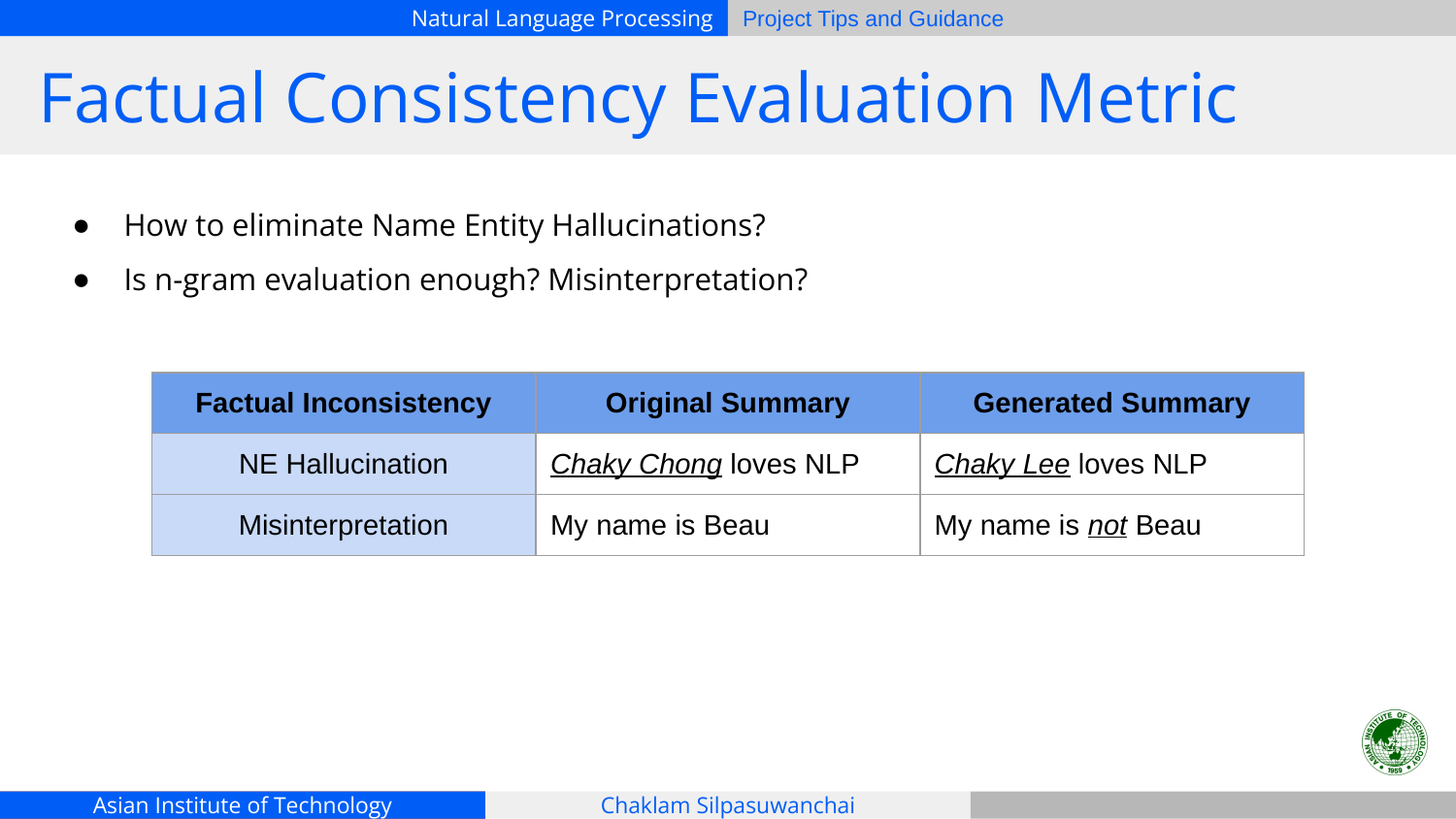

# Factual Consistency Evaluation Metric
How to eliminate Name Entity Hallucinations?
Is n-gram evaluation enough? Misinterpretation?

| Factual Inconsistency | Original Summary | Generated Summary |
| --- | --- | --- |
| NE Hallucination | Chaky Chong loves NLP | Chaky Lee loves NLP |
| Misinterpretation | My name is Beau | My name is not Beau |